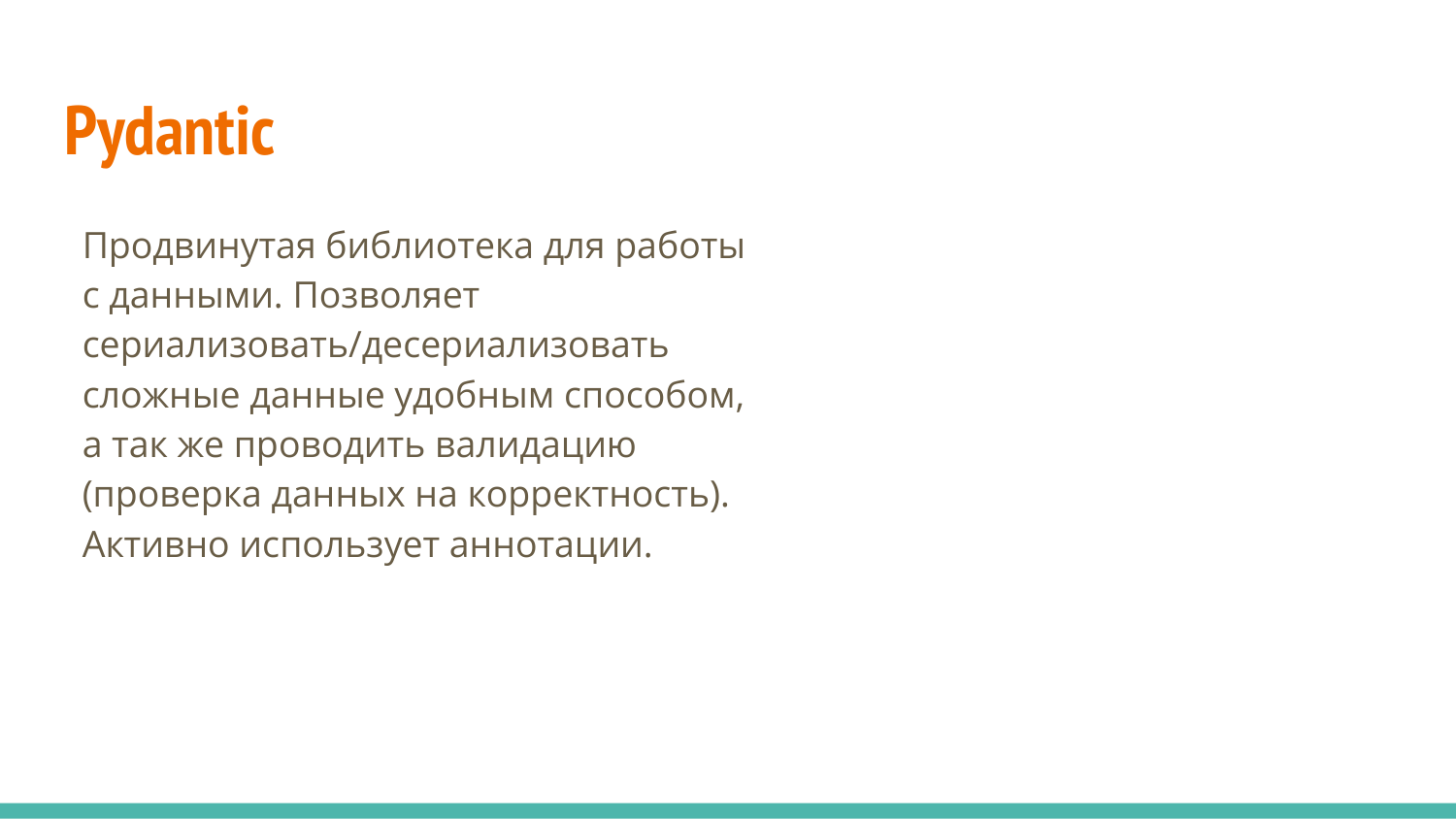

# Pydantic
Продвинутая библиотека для работы с данными. Позволяет сериализовать/десериализовать сложные данные удобным способом, а так же проводить валидацию (проверка данных на корректность).
Активно использует аннотации.